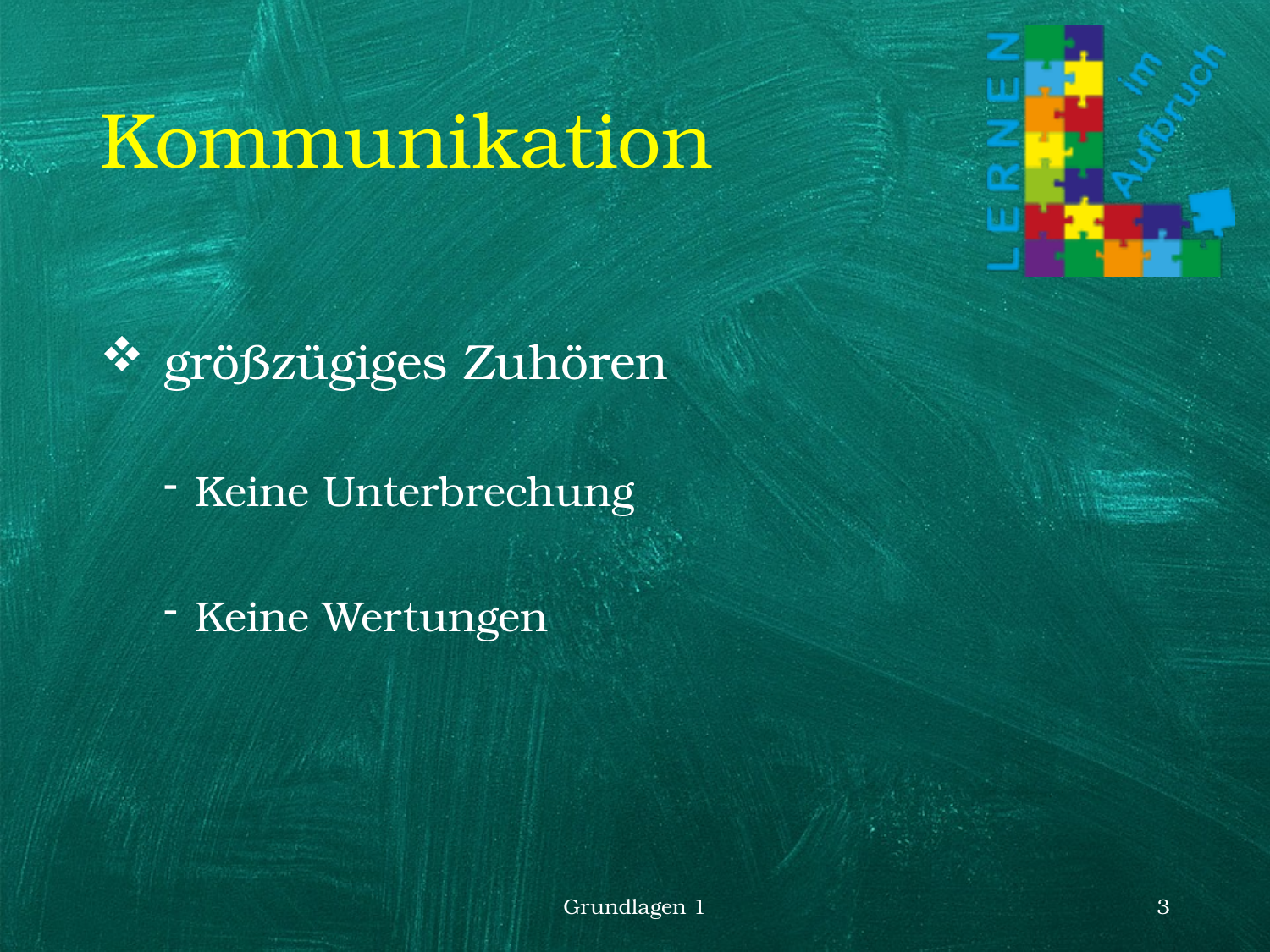

# Kommunikation

größzügiges Zuhören

Keine Unterbrechung

Keine Wertungen
Grundlagen 1
3